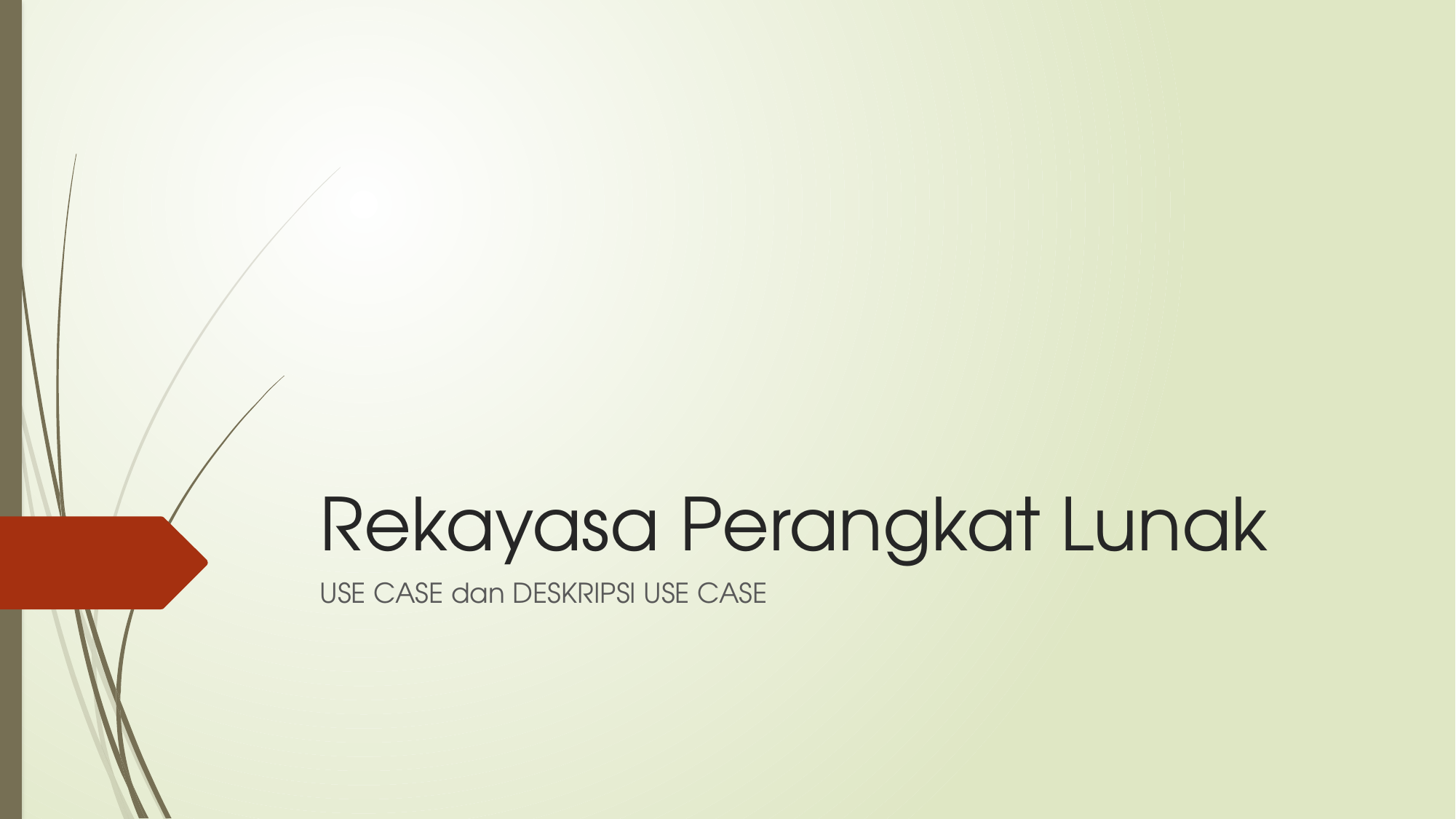

# Rekayasa Perangkat Lunak
USE CASE dan DESKRIPSI USE CASE